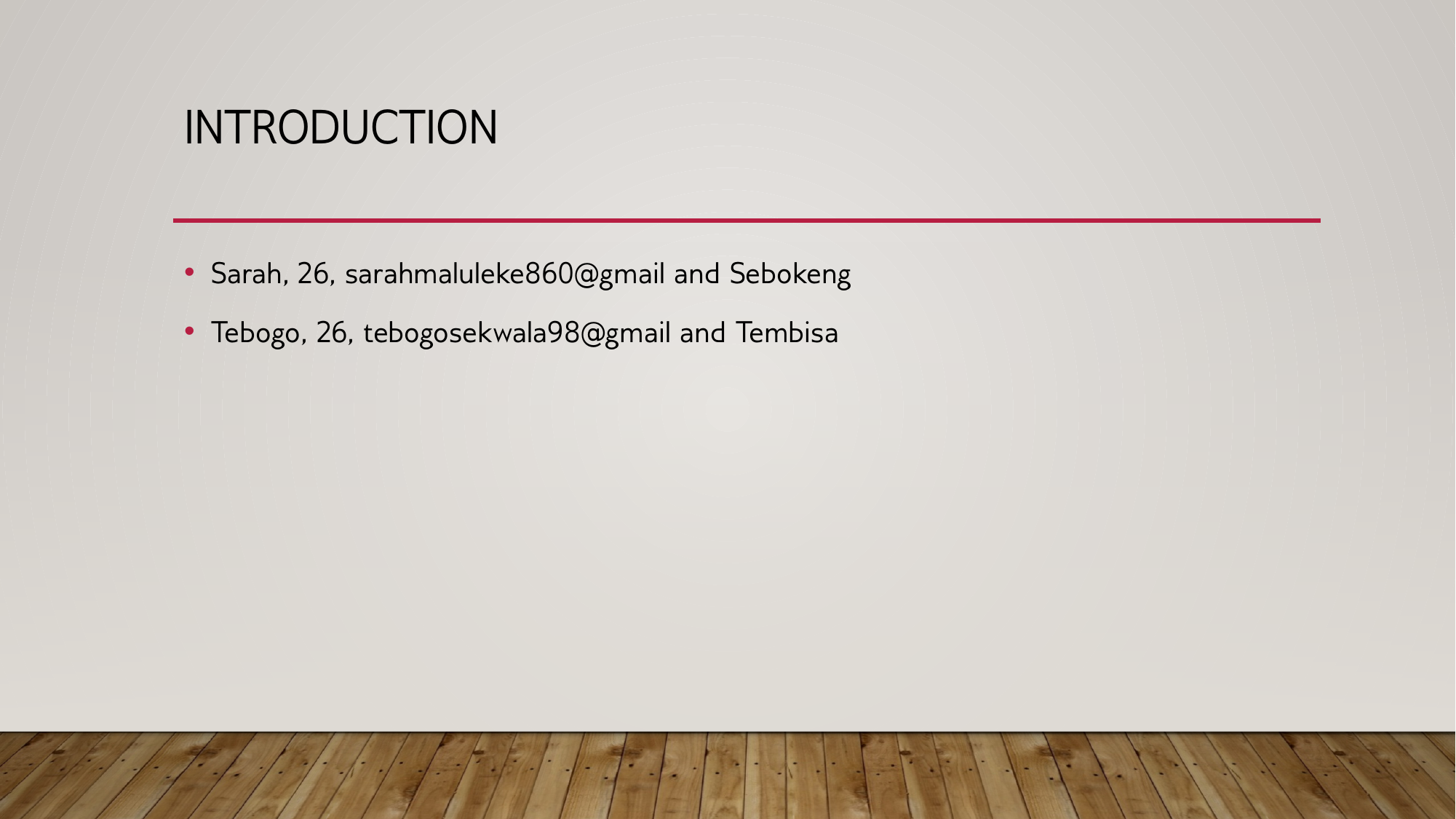

# Introduction
Sarah, 26, sarahmaluleke860@gmail and Sebokeng
Tebogo, 26, tebogosekwala98@gmail and Tembisa